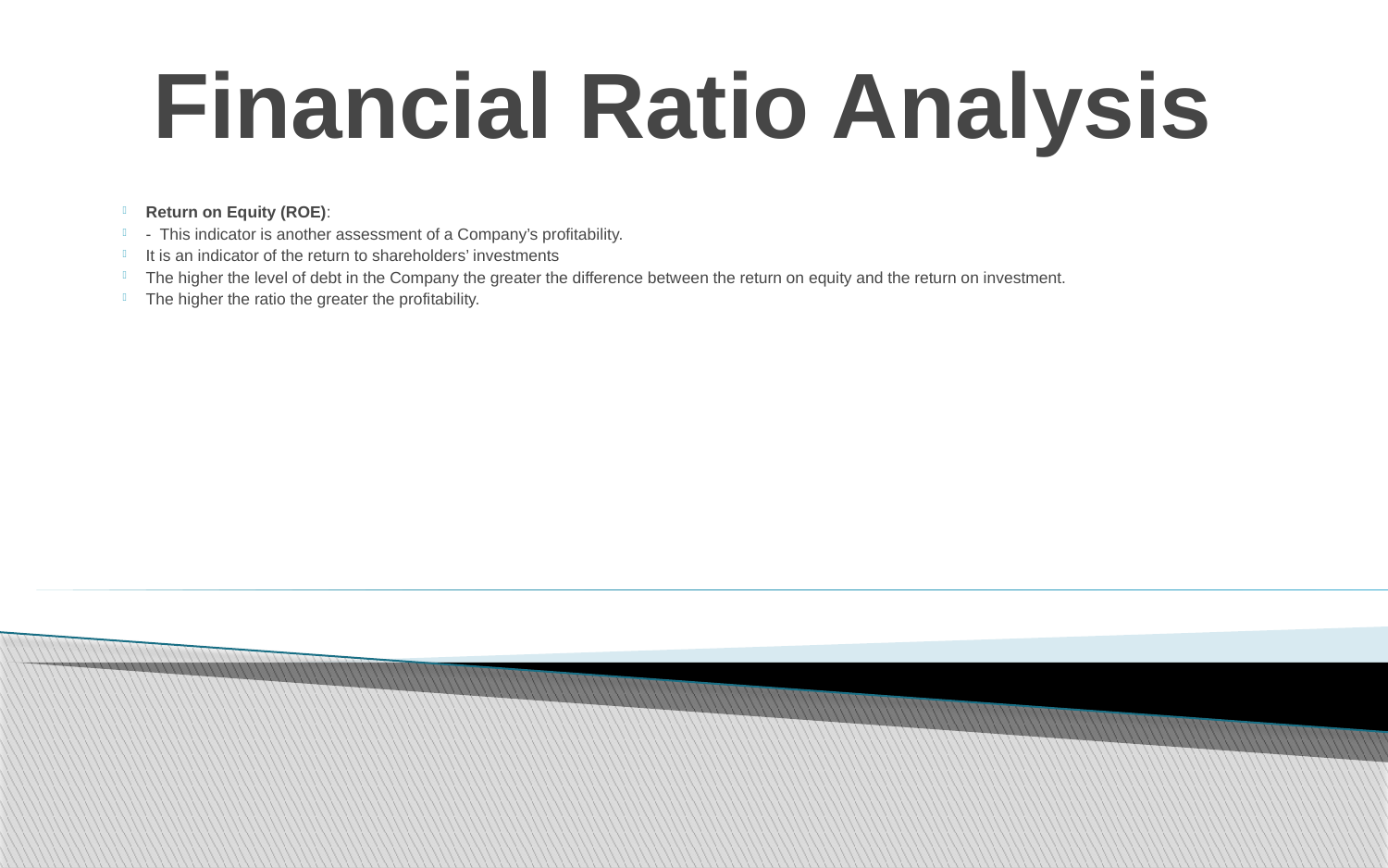

# Financial Ratio Analysis

Return on Equity (ROE):
-  This indicator is another assessment of a Company’s profitability.
It is an indicator of the return to shareholders’ investments
The higher the level of debt in the Company the greater the difference between the return on equity and the return on investment.
The higher the ratio the greater the profitability.